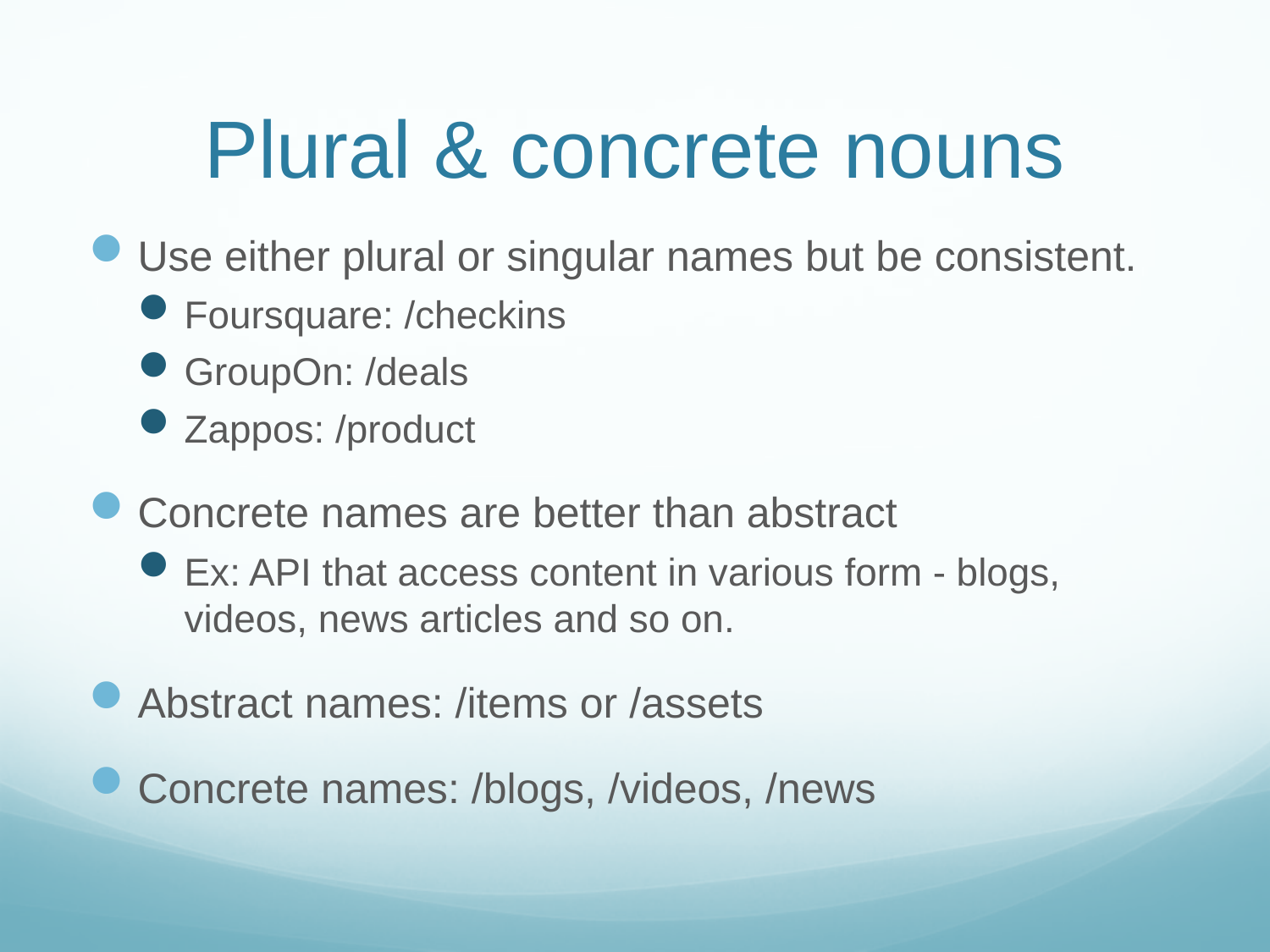

# Plural & concrete nouns
Use either plural or singular names but be consistent.
Foursquare: /checkins
GroupOn: /deals
Zappos: /product
Concrete names are better than abstract
Ex: API that access content in various form - blogs, videos, news articles and so on.
Abstract names: /items or /assets
Concrete names: /blogs, /videos, /news